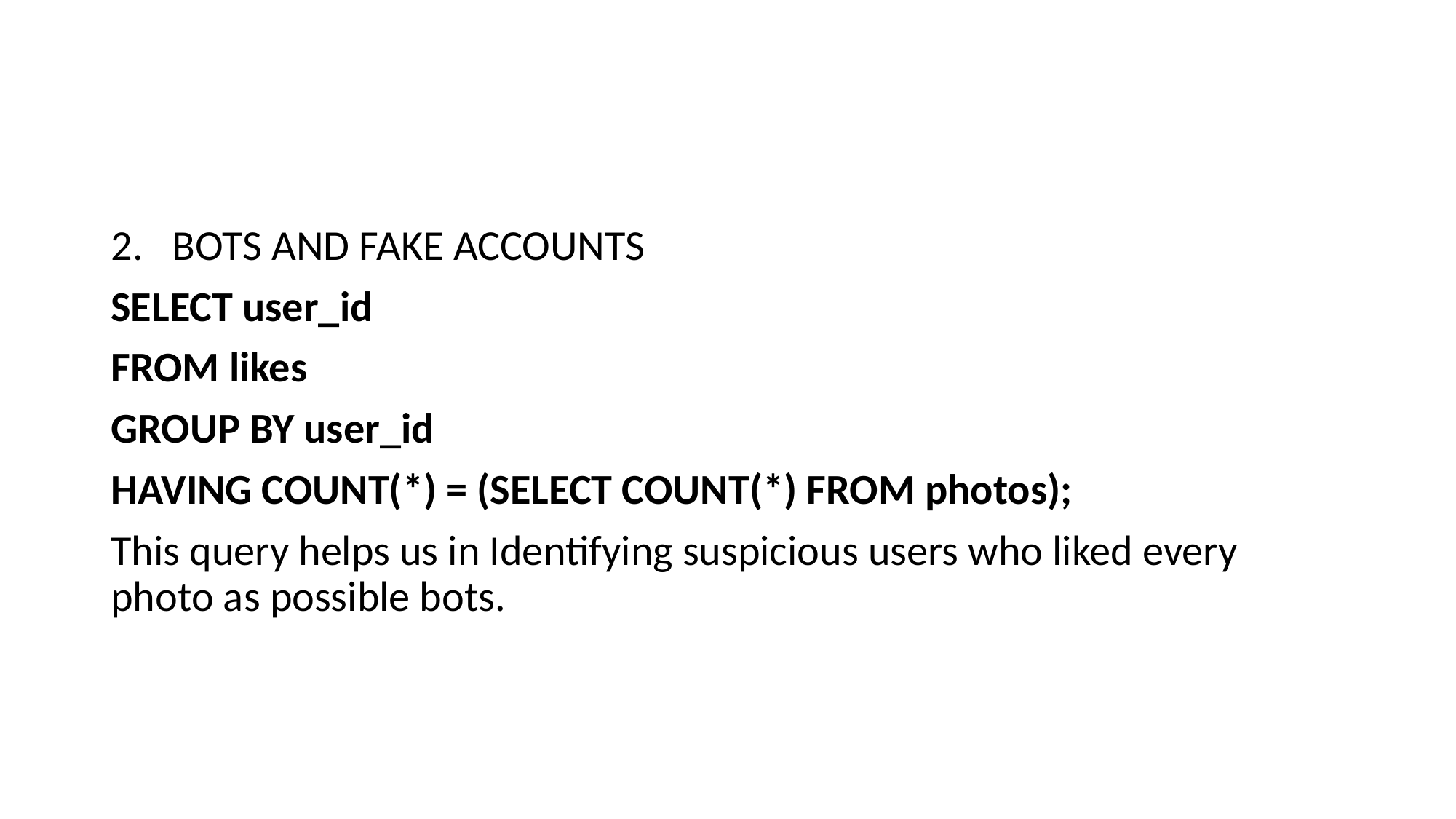

#
BOTS AND FAKE ACCOUNTS
SELECT user_id
FROM likes
GROUP BY user_id
HAVING COUNT(*) = (SELECT COUNT(*) FROM photos);
This query helps us in Identifying suspicious users who liked every photo as possible bots.